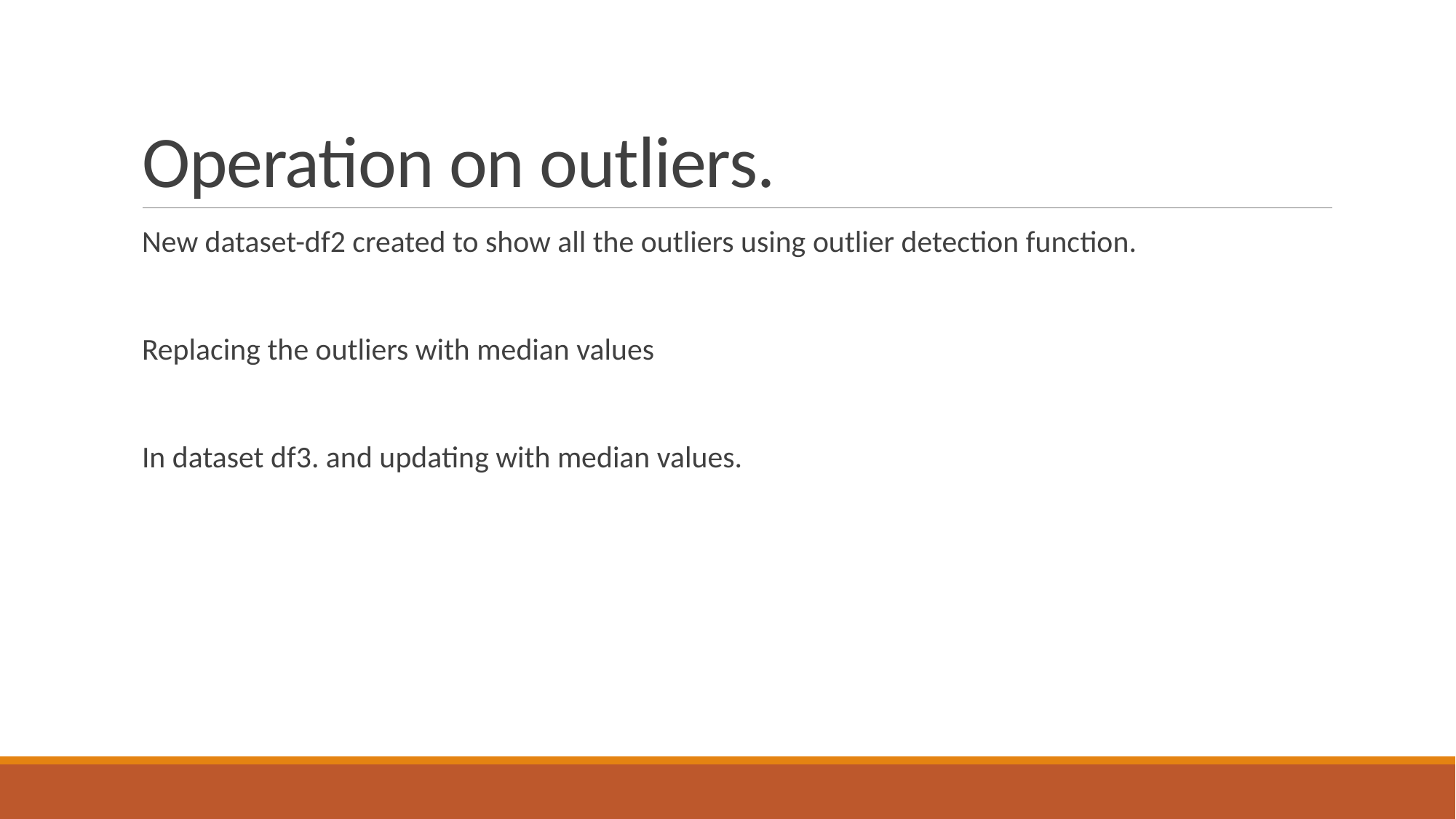

# Operation on outliers.
New dataset-df2 created to show all the outliers using outlier detection function.

Replacing the outliers with median values

In dataset df3. and updating with median values.